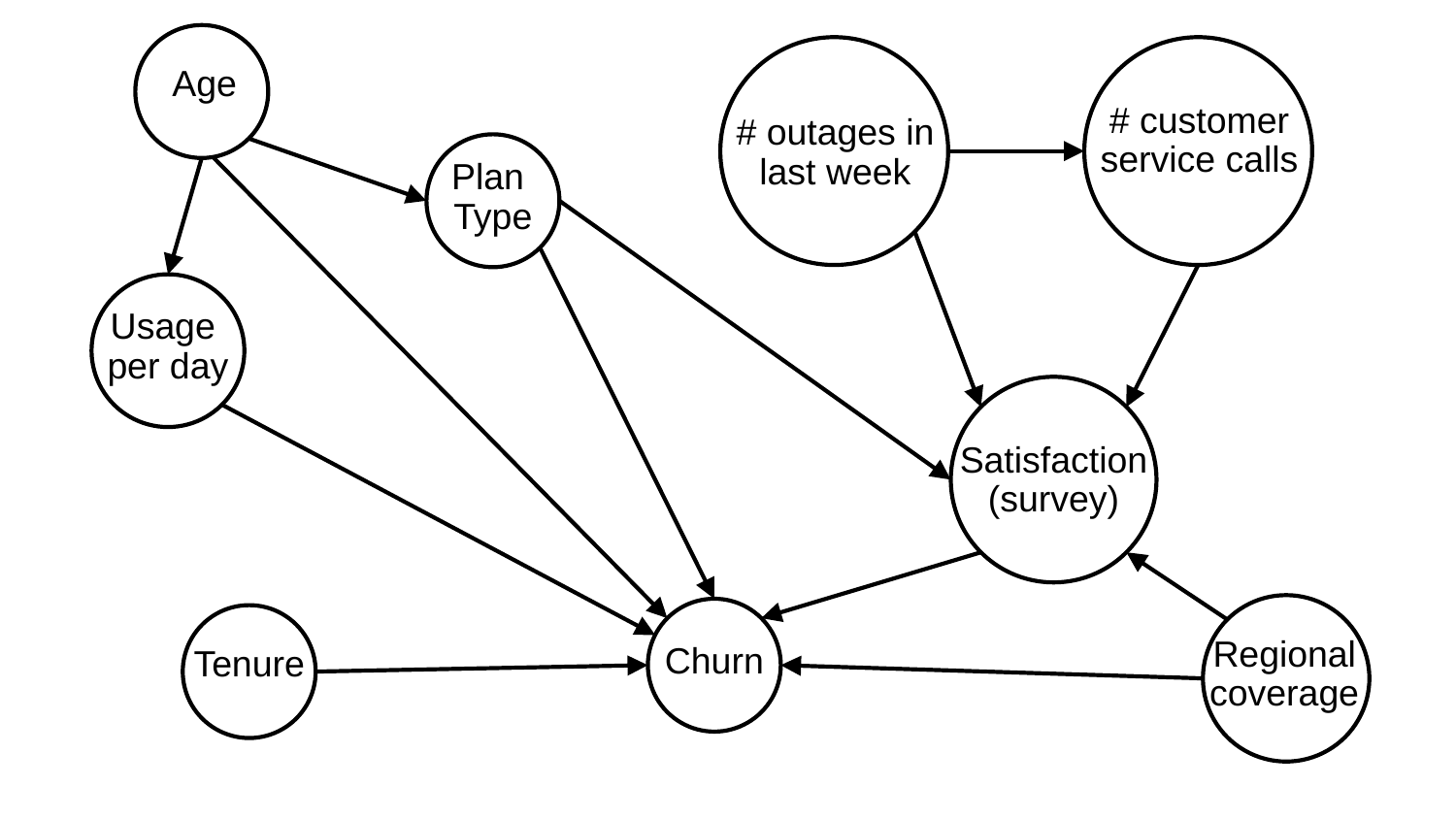

‘

Age
# customer service calls
# outages in last week

Plan
Type

Usage
per day

Satisfaction
(survey)

Regional
coverage
Churn
Tenure